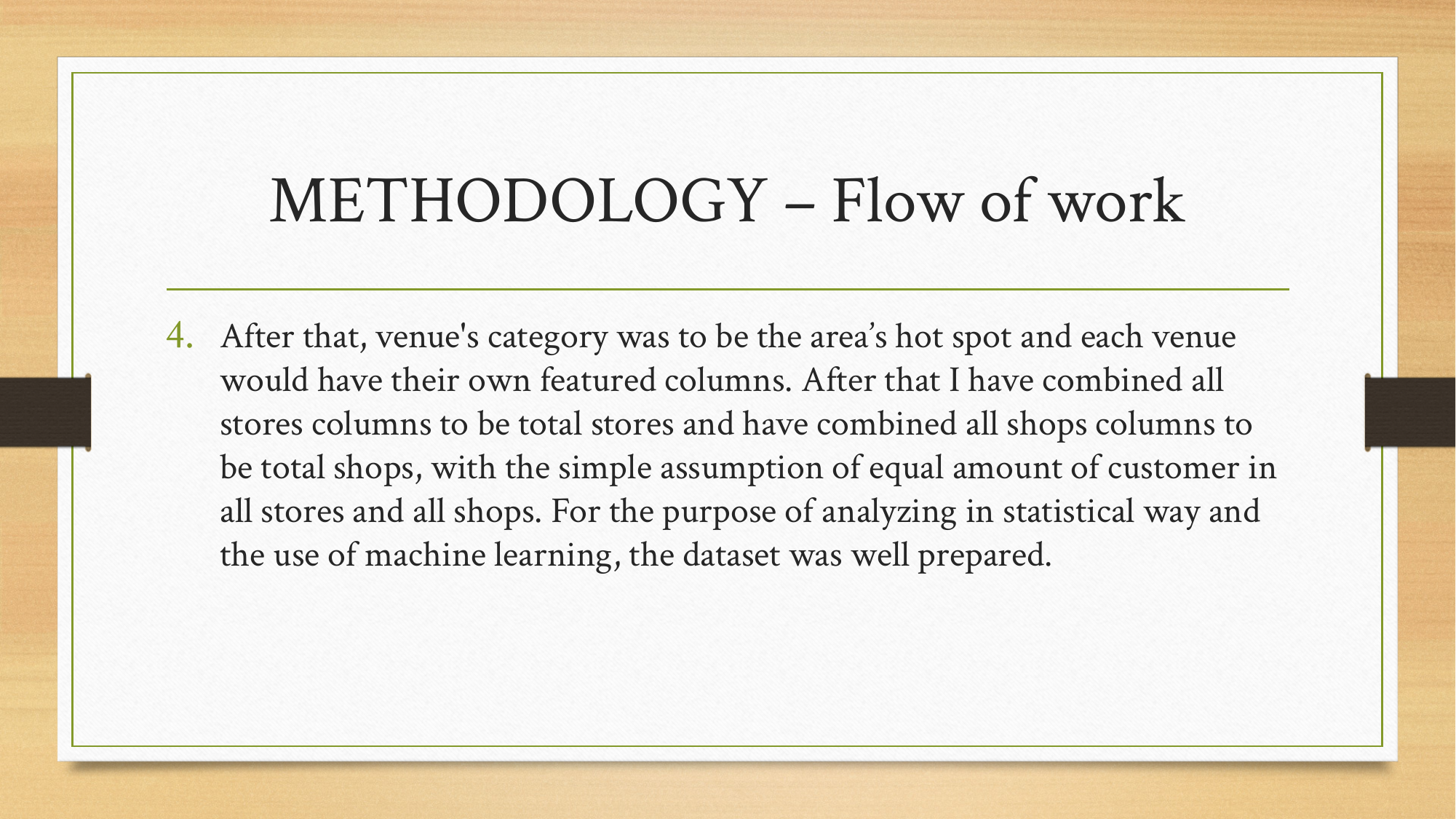

# METHODOLOGY – Flow of work
After that, venue's category was to be the area’s hot spot and each venue would have their own featured columns. After that I have combined all stores columns to be total stores and have combined all shops columns to be total shops, with the simple assumption of equal amount of customer in all stores and all shops. For the purpose of analyzing in statistical way and the use of machine learning, the dataset was well prepared.